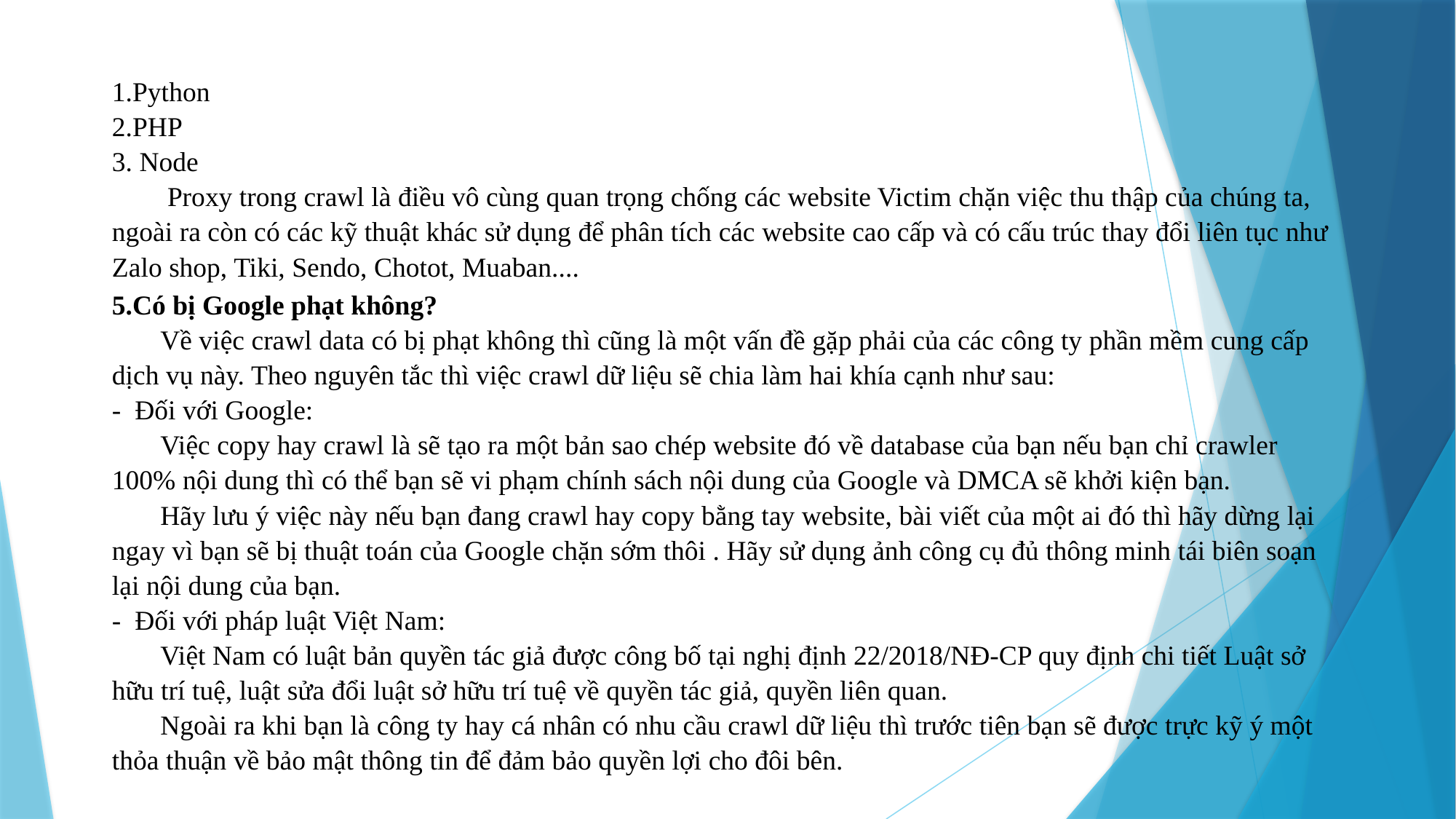

1.Python
2.PHP
3. Node
        Proxy trong crawl là điều vô cùng quan trọng chống các website Victim chặn việc thu thập của chúng ta, ngoài ra còn có các kỹ thuật khác sử dụng để phân tích các website cao cấp và có cấu trúc thay đổi liên tục như Zalo shop, Tiki, Sendo, Chotot, Muaban....
5.Có bị Google phạt không?
       Về việc crawl data có bị phạt không thì cũng là một vấn đề gặp phải của các công ty phần mềm cung cấp dịch vụ này. Theo nguyên tắc thì việc crawl dữ liệu sẽ chia làm hai khía cạnh như sau:
-  Đối với Google:
       Việc copy hay crawl là sẽ tạo ra một bản sao chép website đó về database của bạn nếu bạn chỉ crawler 100% nội dung thì có thể bạn sẽ vi phạm chính sách nội dung của Google và DMCA sẽ khởi kiện bạn.
       Hãy lưu ý việc này nếu bạn đang crawl hay copy bằng tay website, bài viết của một ai đó thì hãy dừng lại ngay vì bạn sẽ bị thuật toán của Google chặn sớm thôi . Hãy sử dụng ảnh công cụ đủ thông minh tái biên soạn lại nội dung của bạn.
-  Đối với pháp luật Việt Nam:
       Việt Nam có luật bản quyền tác giả được công bố tại nghị định 22/2018/NĐ-CP quy định chi tiết Luật sở hữu trí tuệ, luật sửa đổi luật sở hữu trí tuệ về quyền tác giả, quyền liên quan.
       Ngoài ra khi bạn là công ty hay cá nhân có nhu cầu crawl dữ liệu thì trước tiên bạn sẽ được trực kỹ ý một thỏa thuận về bảo mật thông tin để đảm bảo quyền lợi cho đôi bên.